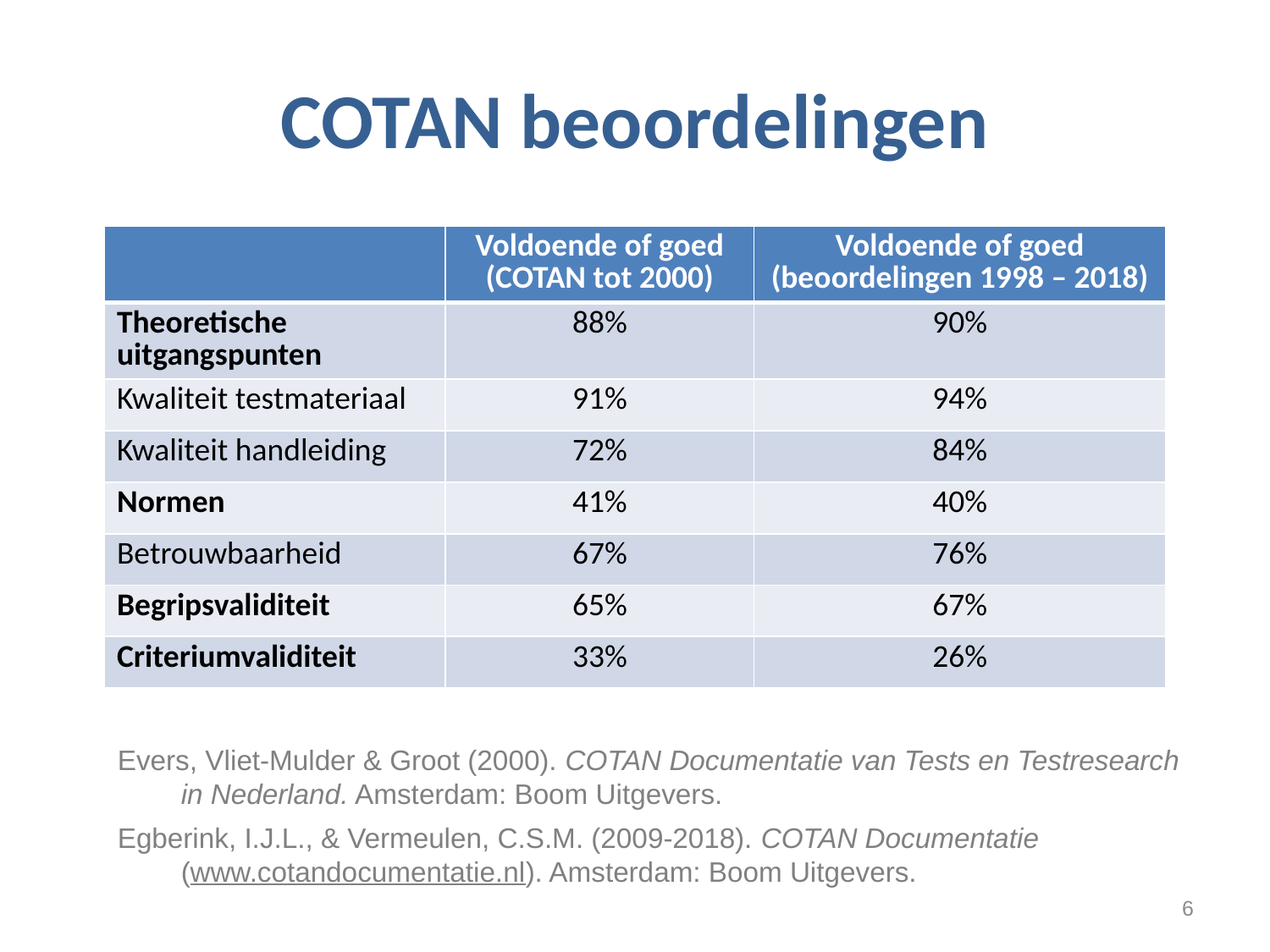

# COTAN beoordelingen
|  | Voldoende of goed (COTAN tot 2000) | Voldoende of goed (beoordelingen 1998 – 2018) |
| --- | --- | --- |
| Theoretische uitgangspunten | 88% | 90% |
| Kwaliteit testmateriaal | 91% | 94% |
| Kwaliteit handleiding | 72% | 84% |
| Normen | 41% | 40% |
| Betrouwbaarheid | 67% | 76% |
| Begripsvaliditeit | 65% | 67% |
| Criteriumvaliditeit | 33% | 26% |
Evers, Vliet-Mulder & Groot (2000). COTAN Documentatie van Tests en Testresearch in Nederland. Amsterdam: Boom Uitgevers.
Egberink, I.J.L., & Vermeulen, C.S.M. (2009-2018). COTAN Documentatie (www.cotandocumentatie.nl). Amsterdam: Boom Uitgevers.

6